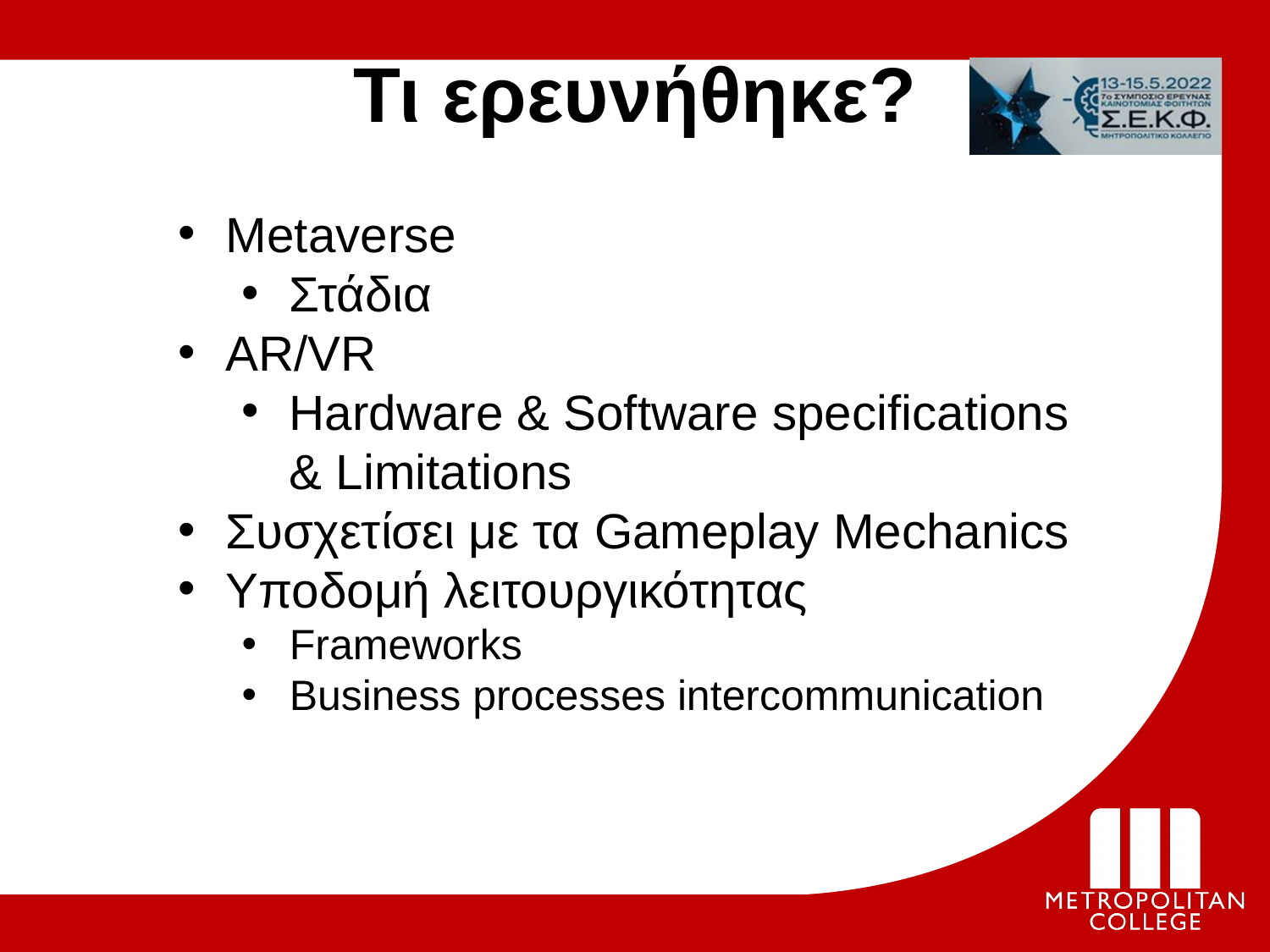

# Τι ερευνήθηκε?
Metaverse
Στάδια
AR/VR
Hardware & Software specifications & Limitations
Συσχετίσει με τα Gameplay Mechanics
Υποδομή λειτουργικότητας
Frameworks
Business processes intercommunication